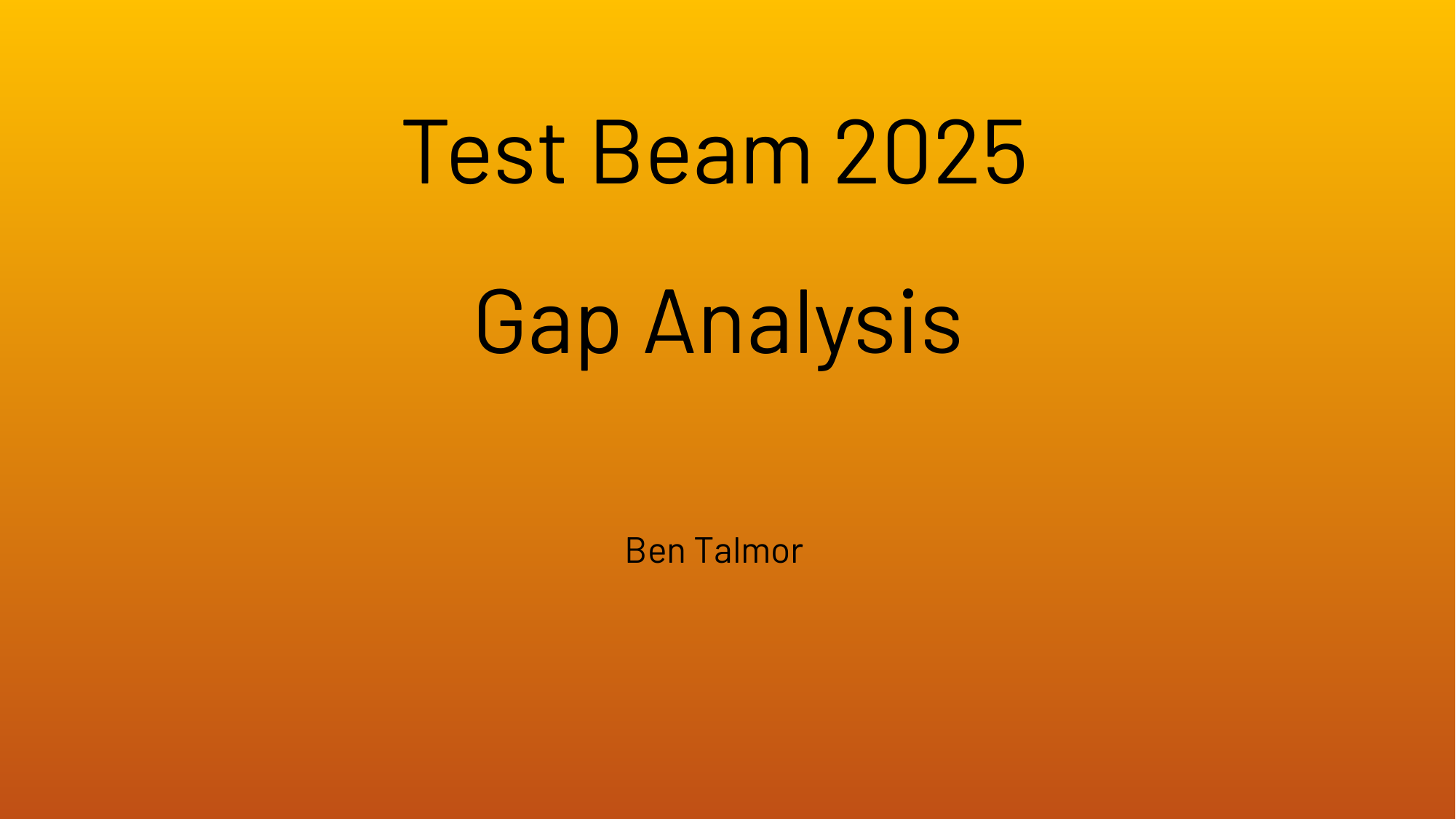

# Test Beam 2025
Gap Analysis
Ben Talmor